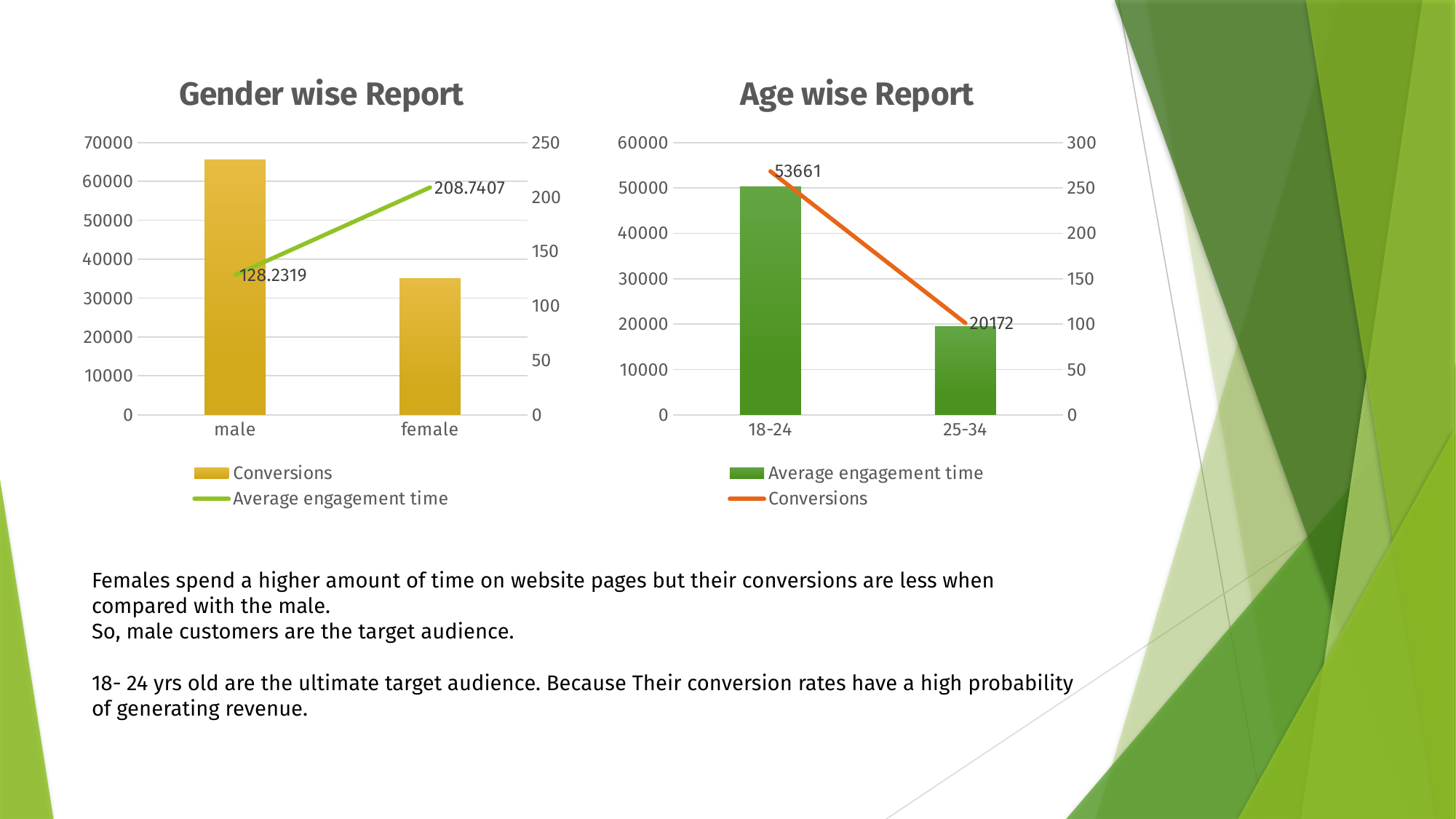

### Chart: Gender wise Report

| Category | Conversions | Average engagement time |
|---|---|---|
| male | 65651.0 | 128.2319 |
| female | 35083.0 | 208.7407 |

### Chart: Age wise Report

| Category | Average engagement time | Conversions |
|---|---|---|
| 18-24 | 251.163 | 53661.0 |
| 25-34 | 97.24144 | 20172.0 |
# Females spend a higher amount of time on website pages but their conversions are less when compared with the male.
So, male customers are the target audience.
18- 24 yrs old are the ultimate target audience. Because Their conversion rates have a high probability of generating revenue.